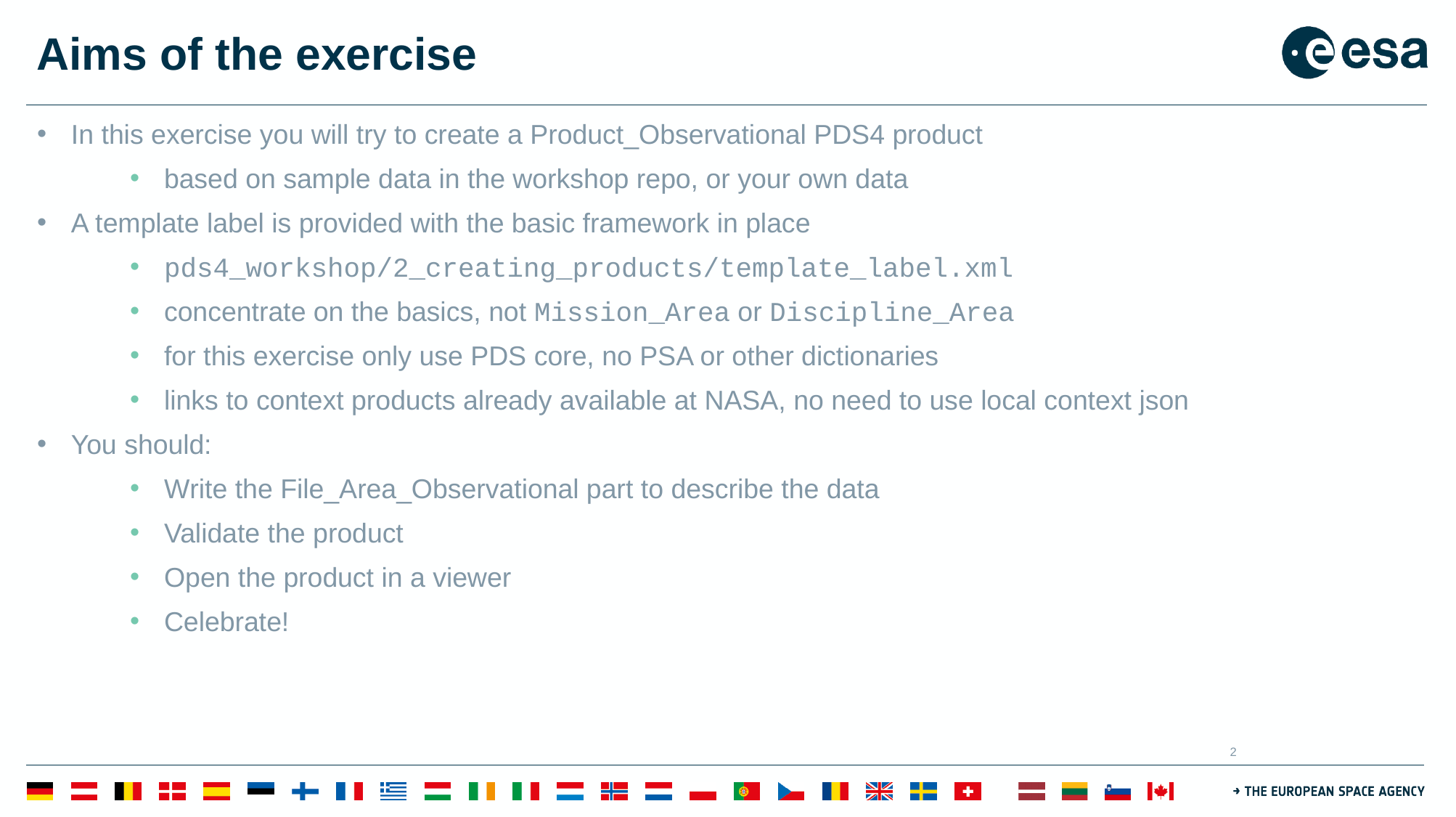

# Aims of the exercise
In this exercise you will try to create a Product_Observational PDS4 product
based on sample data in the workshop repo, or your own data
A template label is provided with the basic framework in place
pds4_workshop/2_creating_products/template_label.xml
concentrate on the basics, not Mission_Area or Discipline_Area
for this exercise only use PDS core, no PSA or other dictionaries
links to context products already available at NASA, no need to use local context json
You should:
Write the File_Area_Observational part to describe the data
Validate the product
Open the product in a viewer
Celebrate!